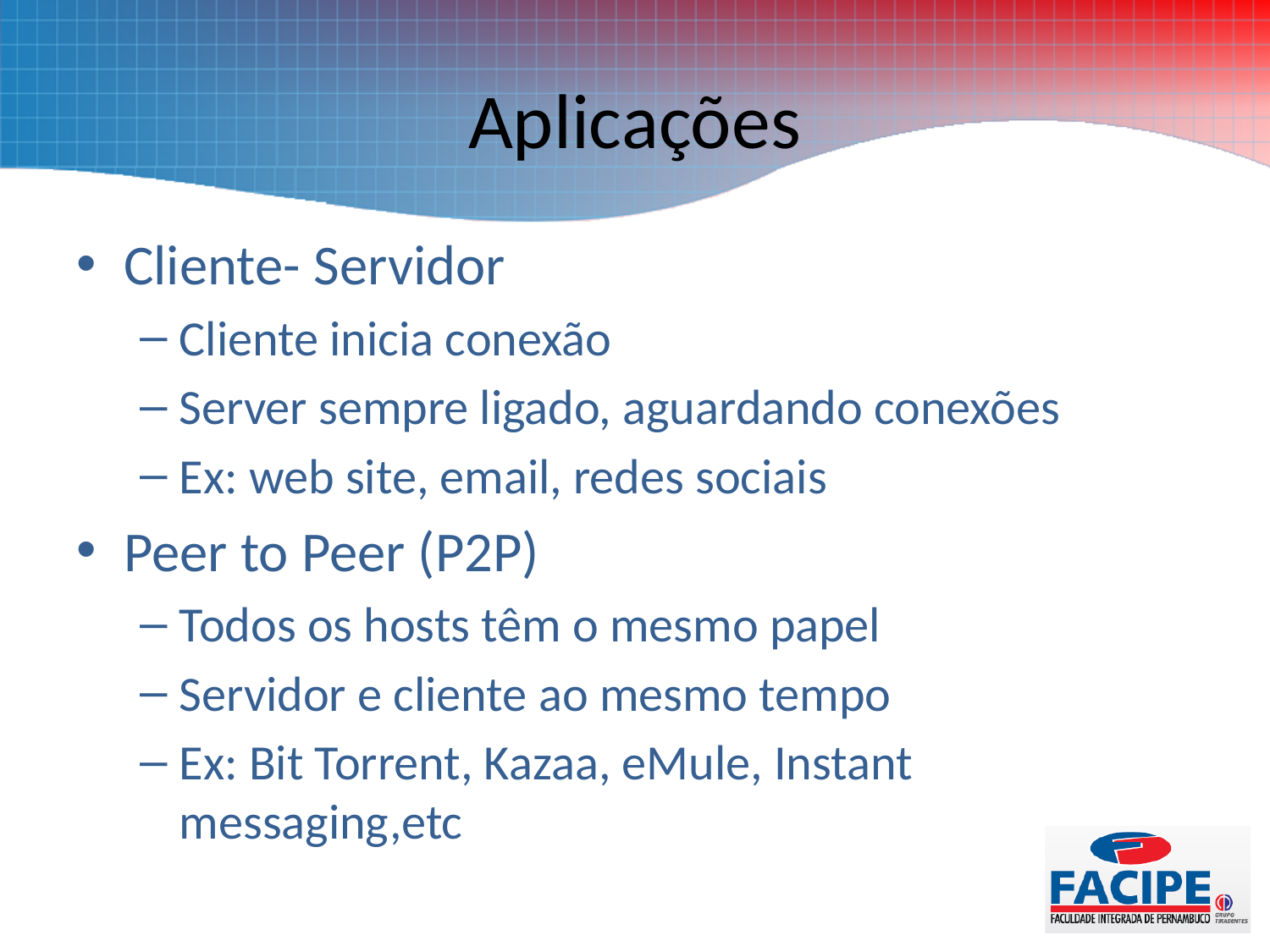

# Aplicações
Cliente- Servidor
Cliente inicia conexão
Server sempre ligado, aguardando conexões
Ex: web site, email, redes sociais
Peer to Peer (P2P)
Todos os hosts têm o mesmo papel
Servidor e cliente ao mesmo tempo
Ex: Bit Torrent, Kazaa, eMule, Instant messaging,etc